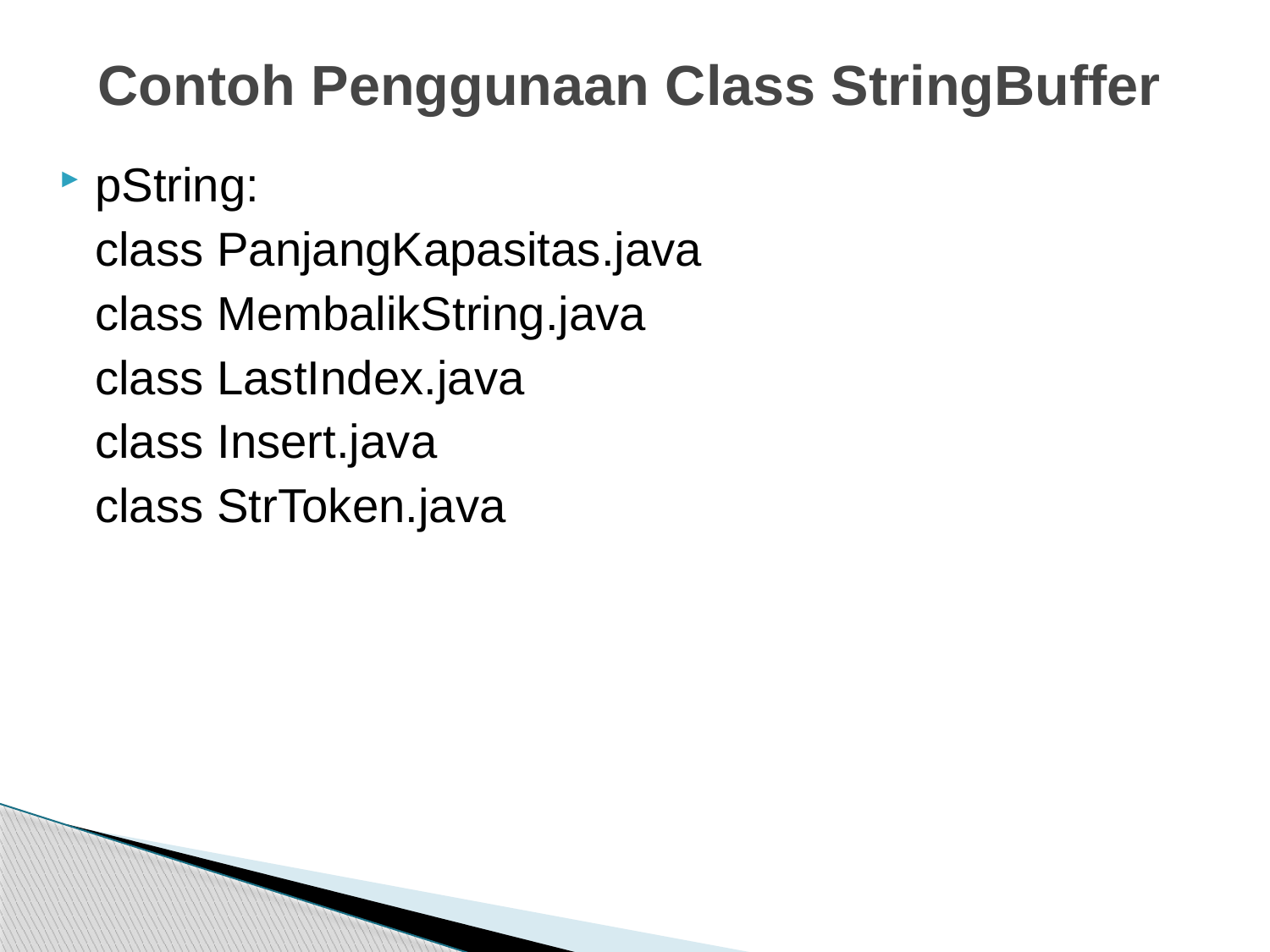

# Contoh Penggunaan Class StringBuffer
pString:
	class PanjangKapasitas.java
	class MembalikString.java
	class LastIndex.java
	class Insert.java
	class StrToken.java